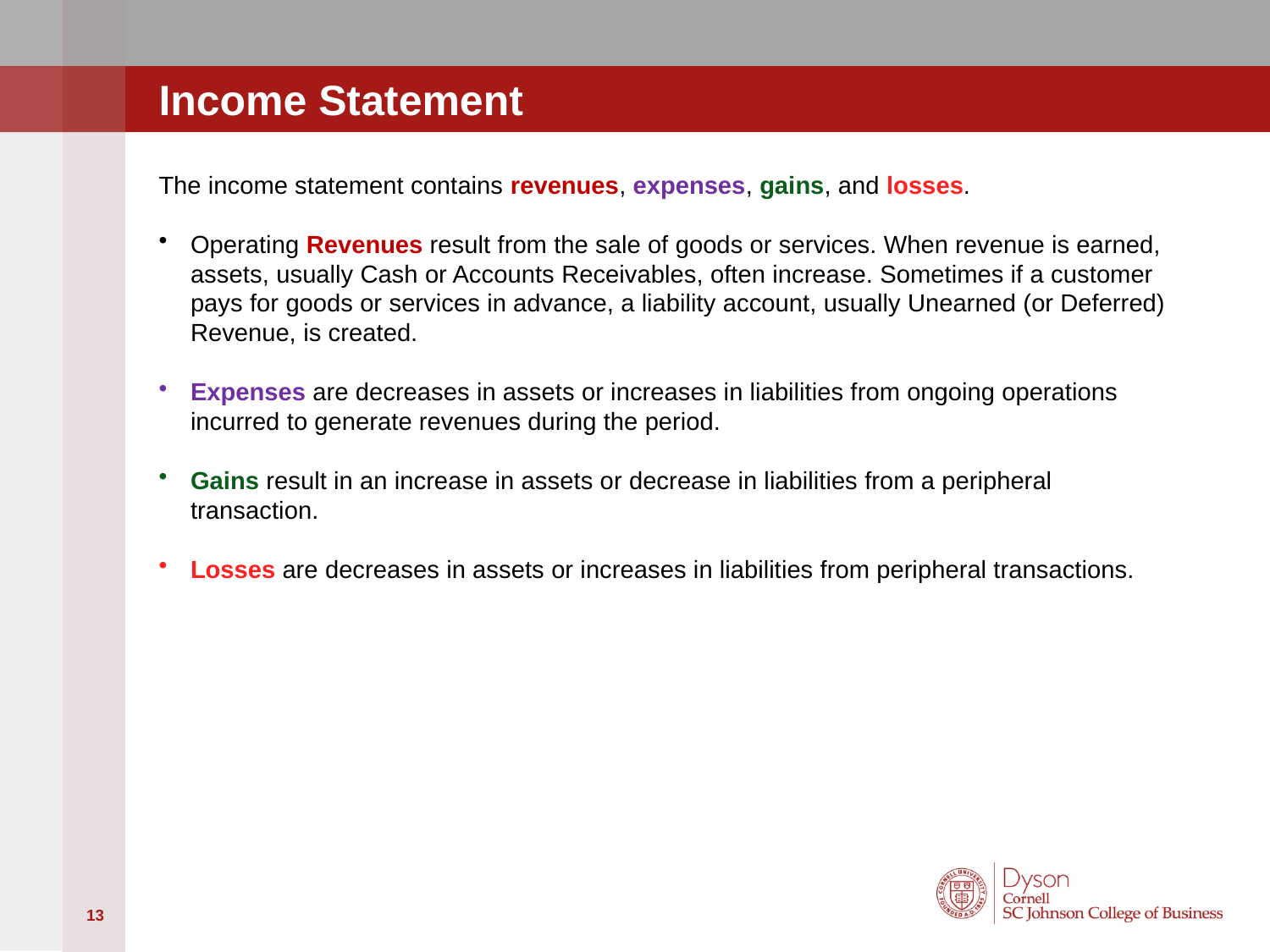

# Income Statement
The income statement contains revenues, expenses, gains, and losses.

Operating Revenues result from the sale of goods or services. When revenue is earned, assets, usually Cash or Accounts Receivables, often increase. Sometimes if a customer pays for goods or services in advance, a liability account, usually Unearned (or Deferred) Revenue, is created.

Expenses are decreases in assets or increases in liabilities from ongoing operations incurred to generate revenues during the period.

Gains result in an increase in assets or decrease in liabilities from a peripheral transaction.

Losses are decreases in assets or increases in liabilities from peripheral transactions.
13